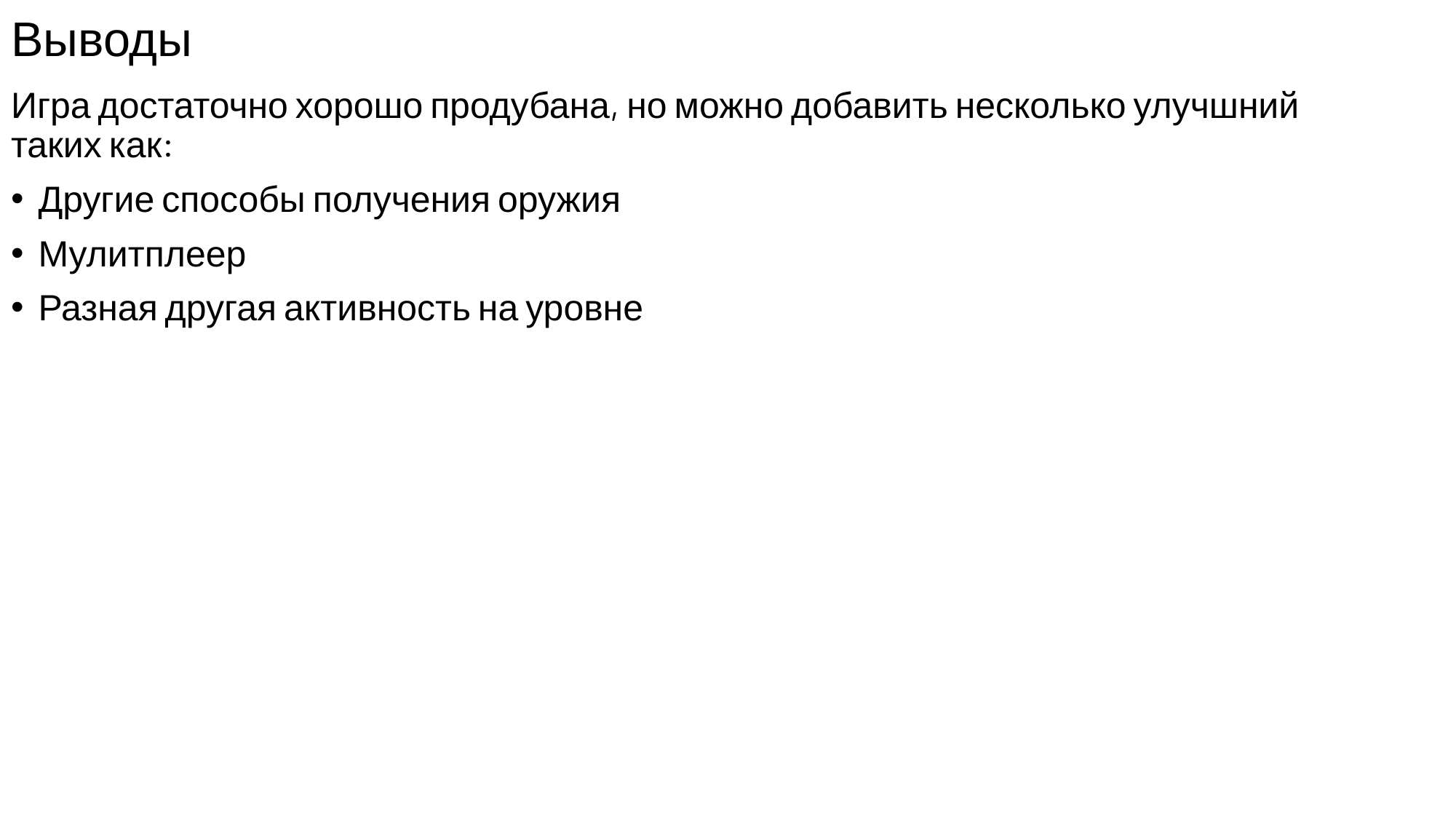

# Выводы
Игра достаточно хорошо продубана, но можно добавить несколько улучшний таких как:
Другие способы получения оружия
Мулитплеер
Разная другая активность на уровне